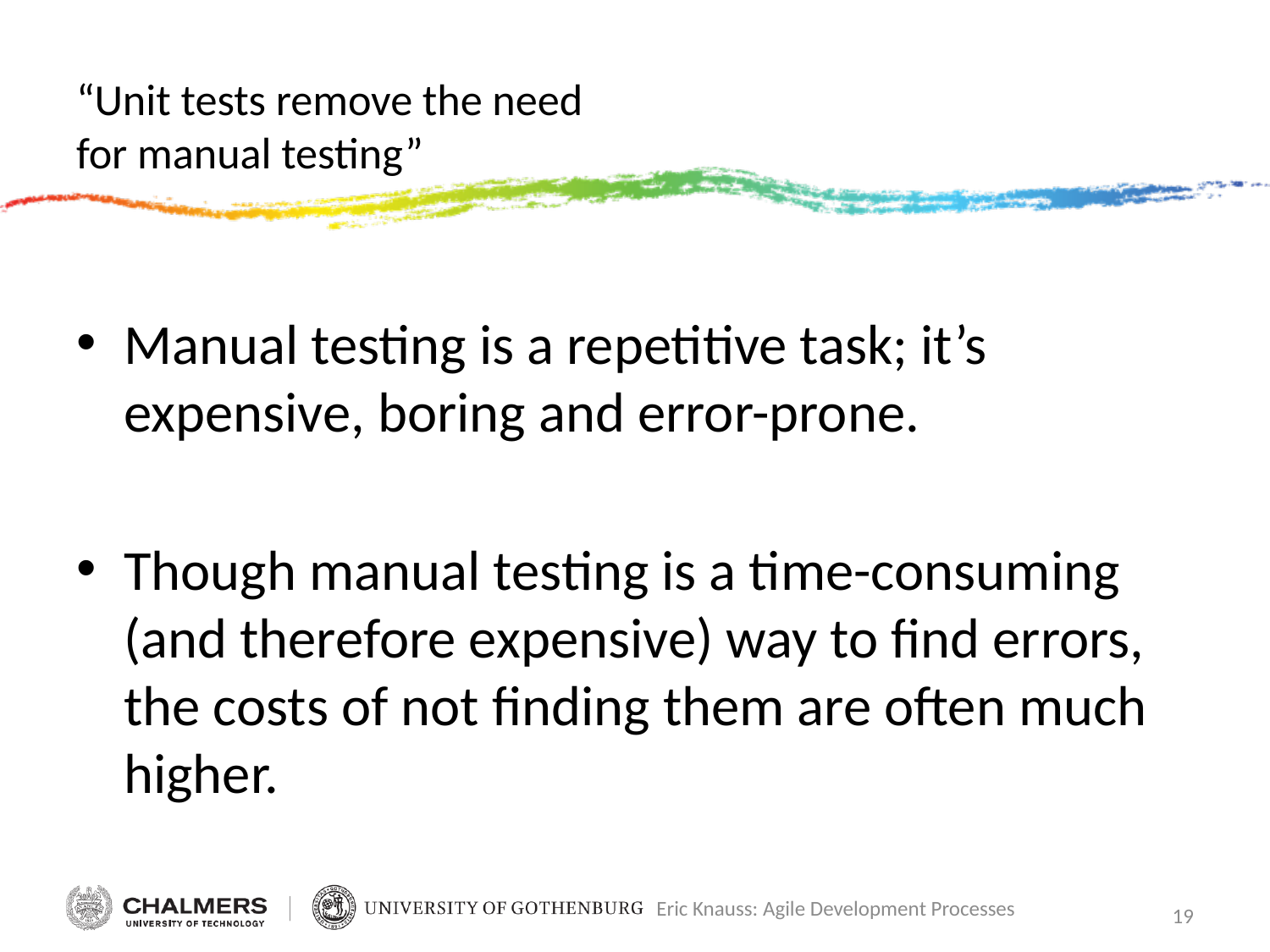

# “Unit tests remove the need for manual testing”

Manual testing is a repetitive task; it’s expensive, boring and error-prone.

Though manual testing is a time-consuming (and therefore expensive) way to find errors, the costs of not finding them are often much higher.

Eric Knauss: Agile Development Processes
19